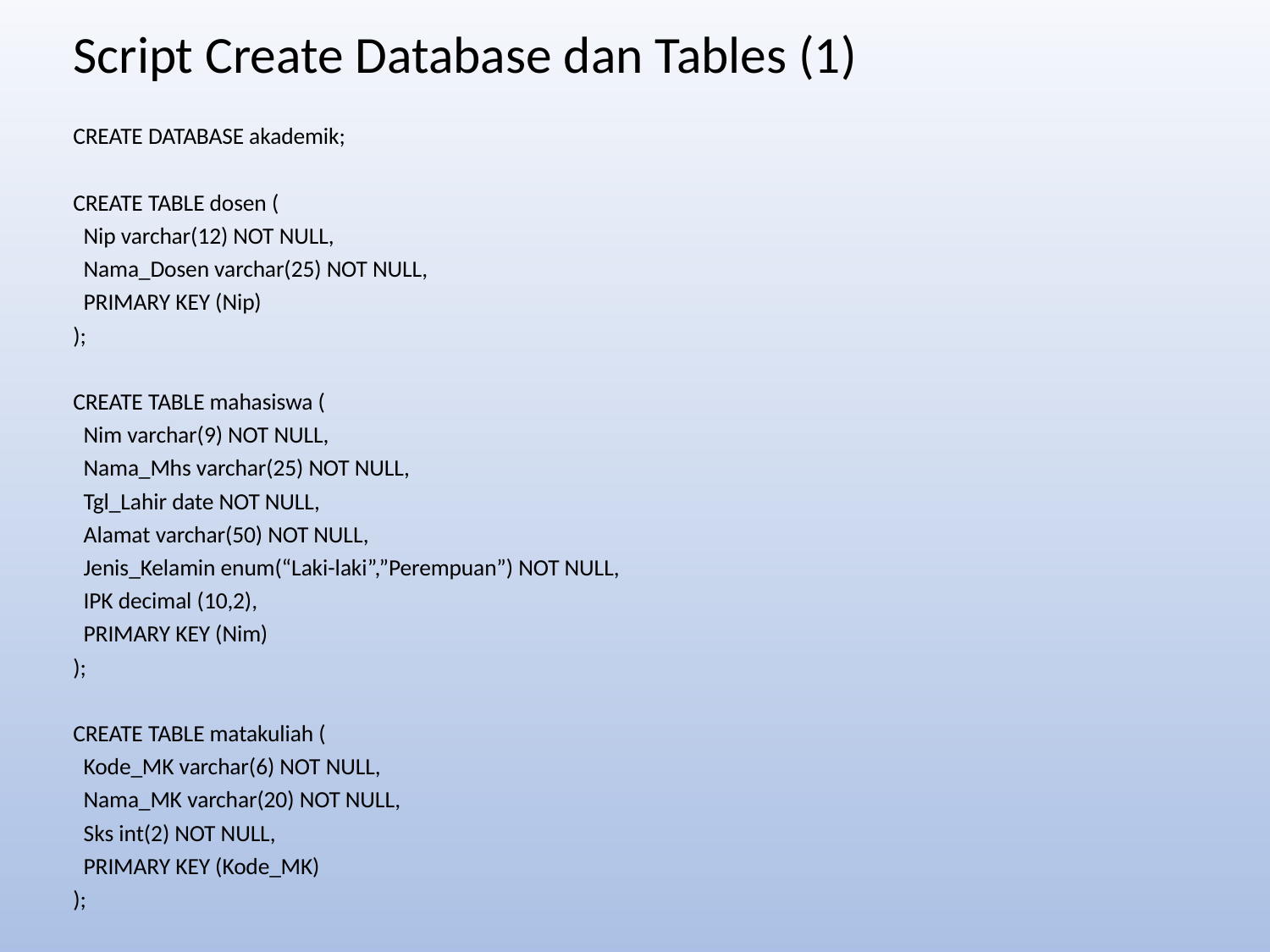

# Script Create Database dan Tables (1)
CREATE DATABASE akademik;

CREATE TABLE dosen (
  Nip varchar(12) NOT NULL,
  Nama_Dosen varchar(25) NOT NULL,
  PRIMARY KEY (Nip)
);

CREATE TABLE mahasiswa (
  Nim varchar(9) NOT NULL,
  Nama_Mhs varchar(25) NOT NULL,
  Tgl_Lahir date NOT NULL,
  Alamat varchar(50) NOT NULL,
  Jenis_Kelamin enum(“Laki-laki”,”Perempuan”) NOT NULL,
  IPK decimal (10,2),
  PRIMARY KEY (Nim)
);

CREATE TABLE matakuliah (
  Kode_MK varchar(6) NOT NULL,
  Nama_MK varchar(20) NOT NULL,
  Sks int(2) NOT NULL,
  PRIMARY KEY (Kode_MK)
);